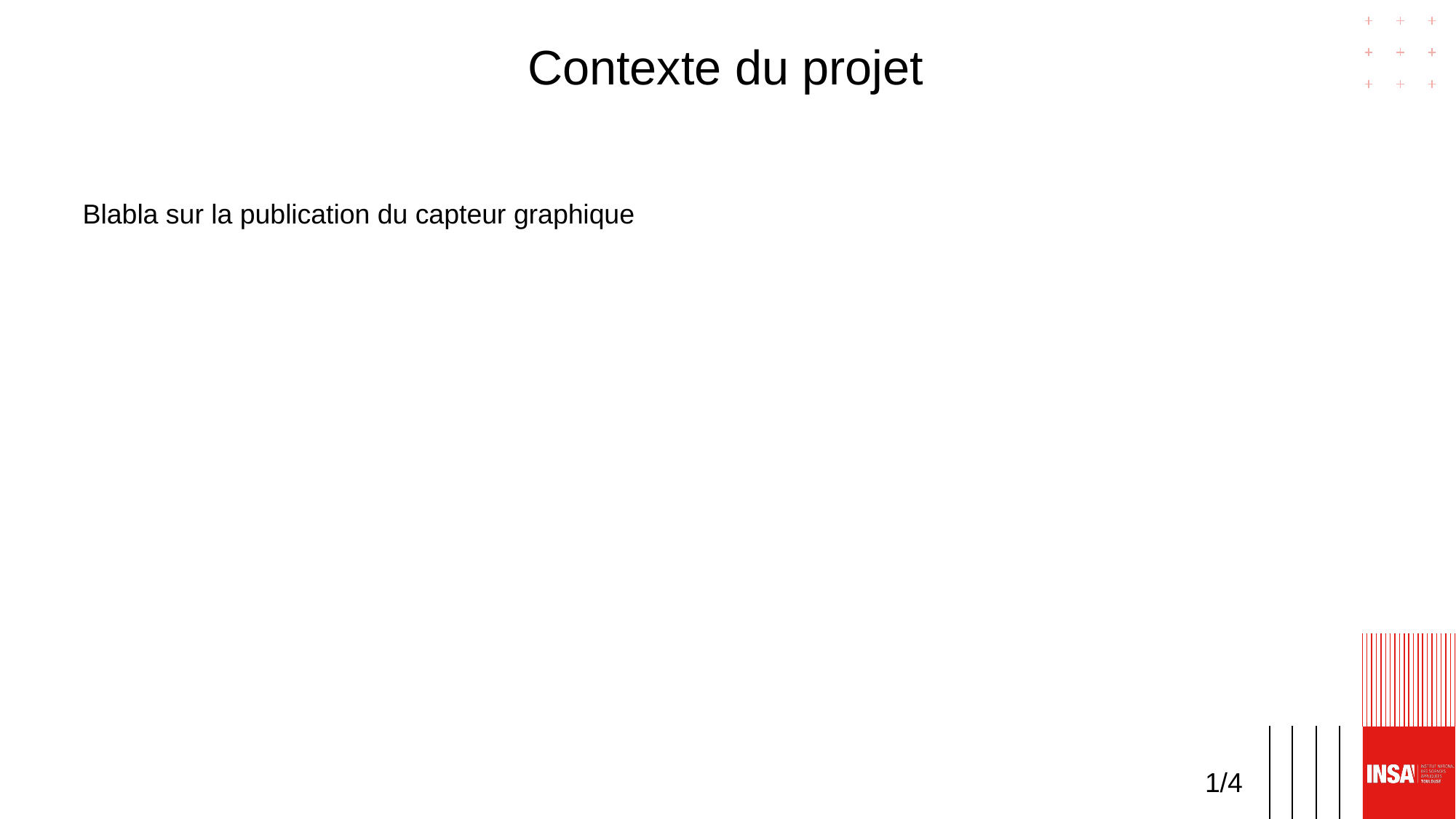

Contexte du projet
Blabla sur la publication du capteur graphique
1/4